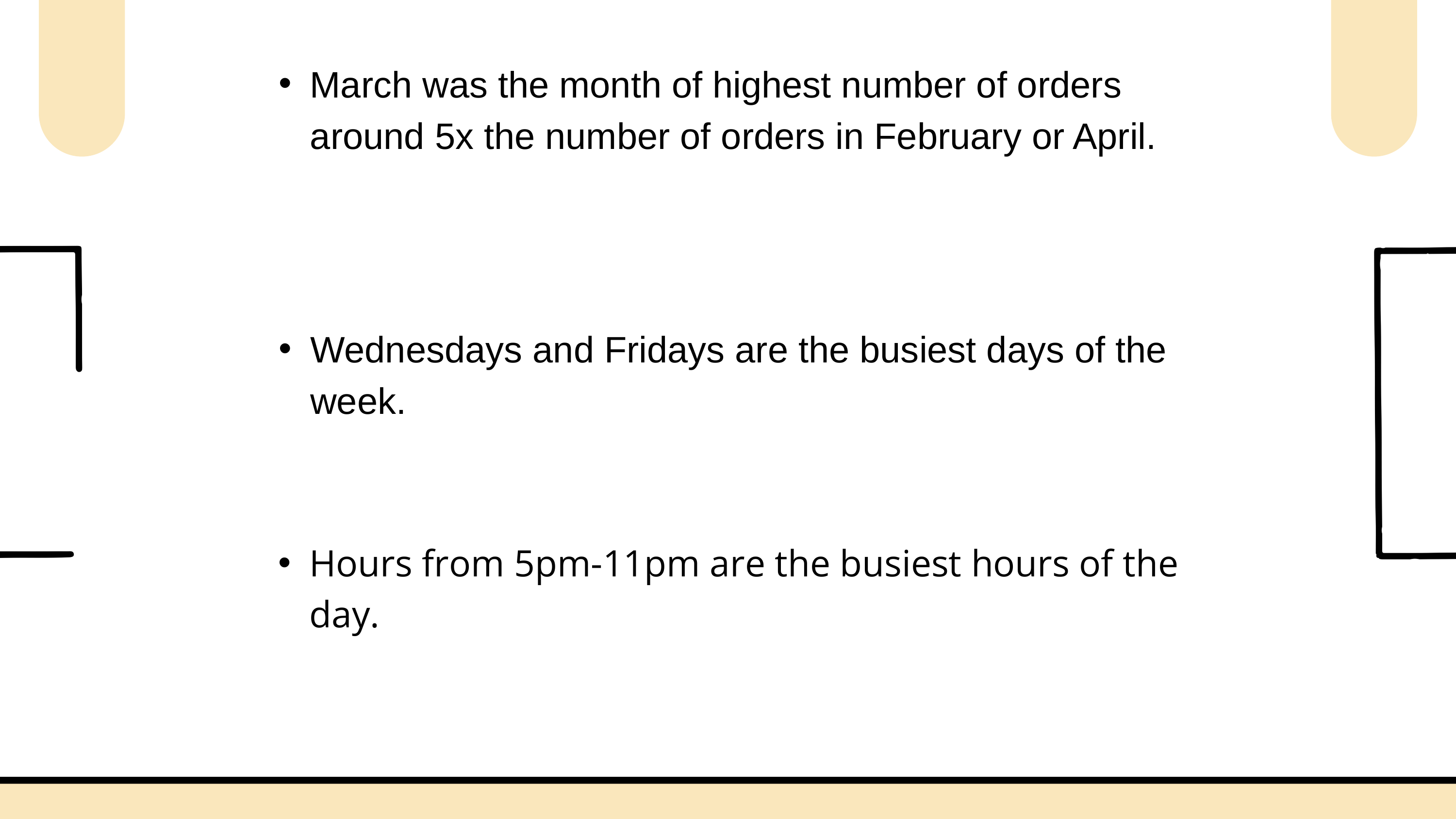

March was the month of highest number of orders around 5x the number of orders in February or April.

Wednesdays and Fridays are the busiest days of the week.
Hours from 5pm-11pm are the busiest hours of the day.